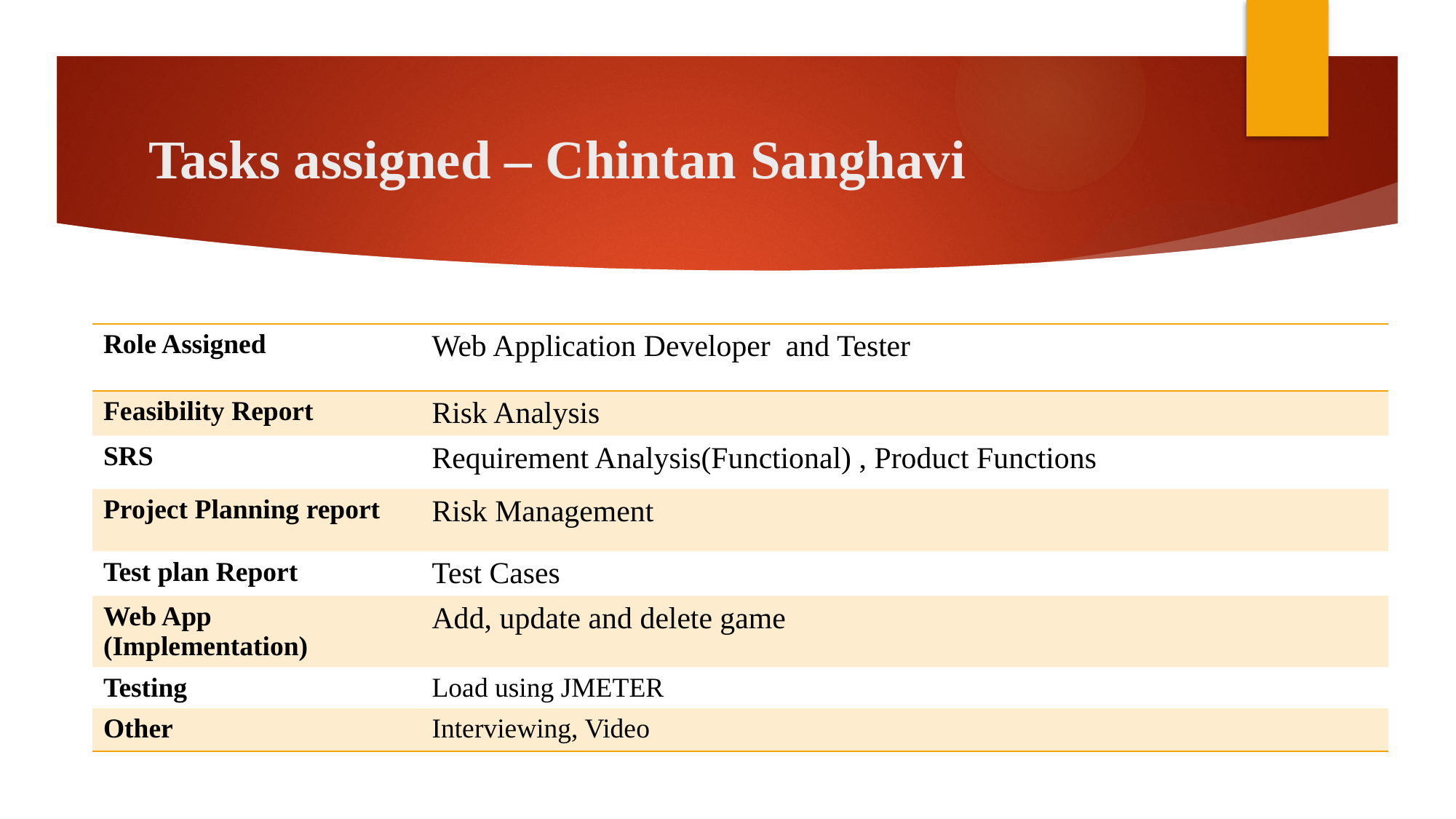

# Tasks assigned – Chintan Sanghavi
| Role Assigned | Web Application Developer and Tester |
| --- | --- |
| Feasibility Report | Risk Analysis |
| SRS | Requirement Analysis(Functional) , Product Functions |
| Project Planning report | Risk Management |
| Test plan Report | Test Cases |
| Web App (Implementation) | Add, update and delete game |
| Testing | Load using JMETER |
| Other | Interviewing, Video |